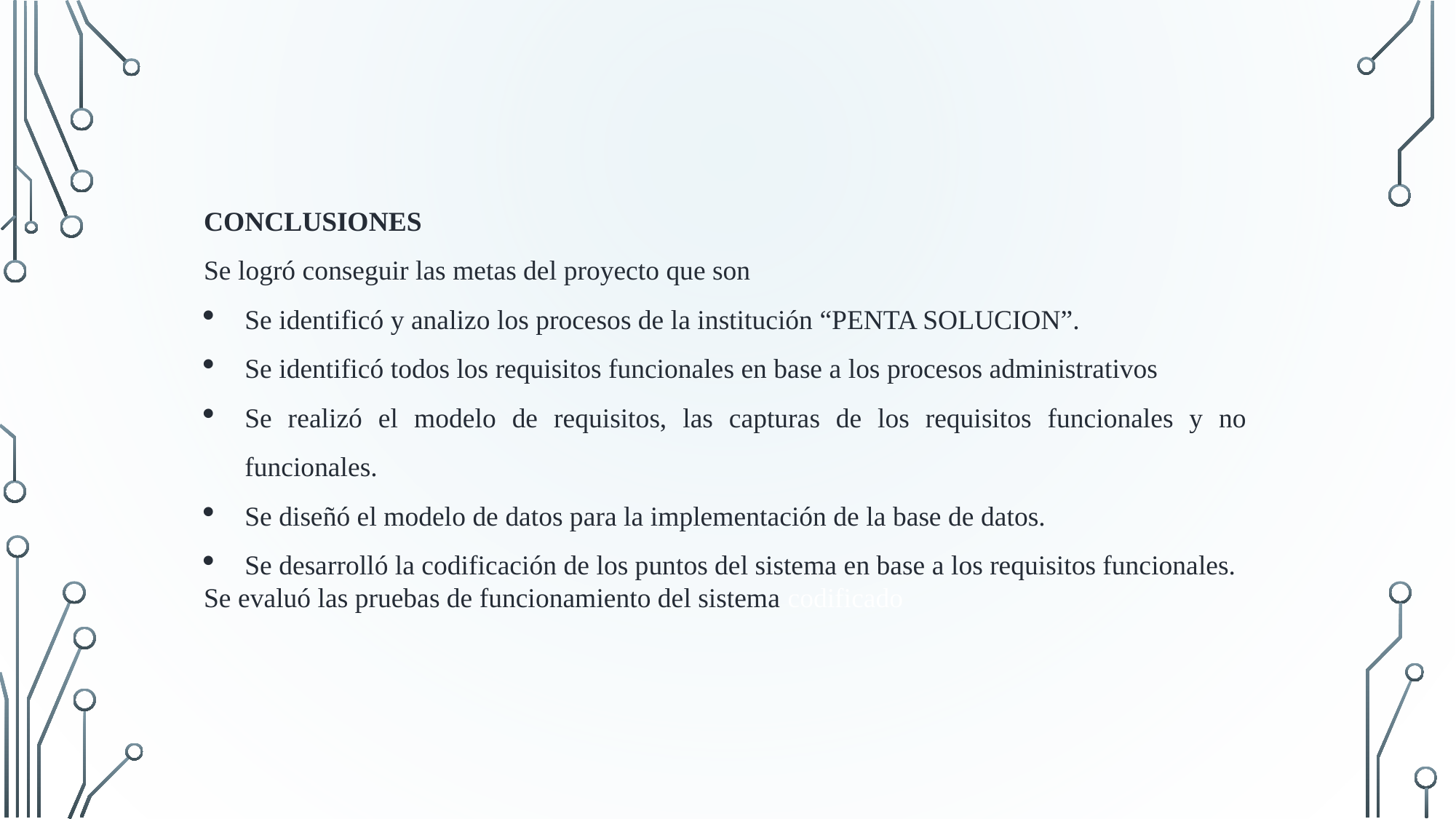

CONCLUSIONES
Se logró conseguir las metas del proyecto que son
Se identificó y analizo los procesos de la institución “PENTA SOLUCION”.
Se identificó todos los requisitos funcionales en base a los procesos administrativos
Se realizó el modelo de requisitos, las capturas de los requisitos funcionales y no funcionales.
Se diseñó el modelo de datos para la implementación de la base de datos.
Se desarrolló la codificación de los puntos del sistema en base a los requisitos funcionales.
Se evaluó las pruebas de funcionamiento del sistema codificado